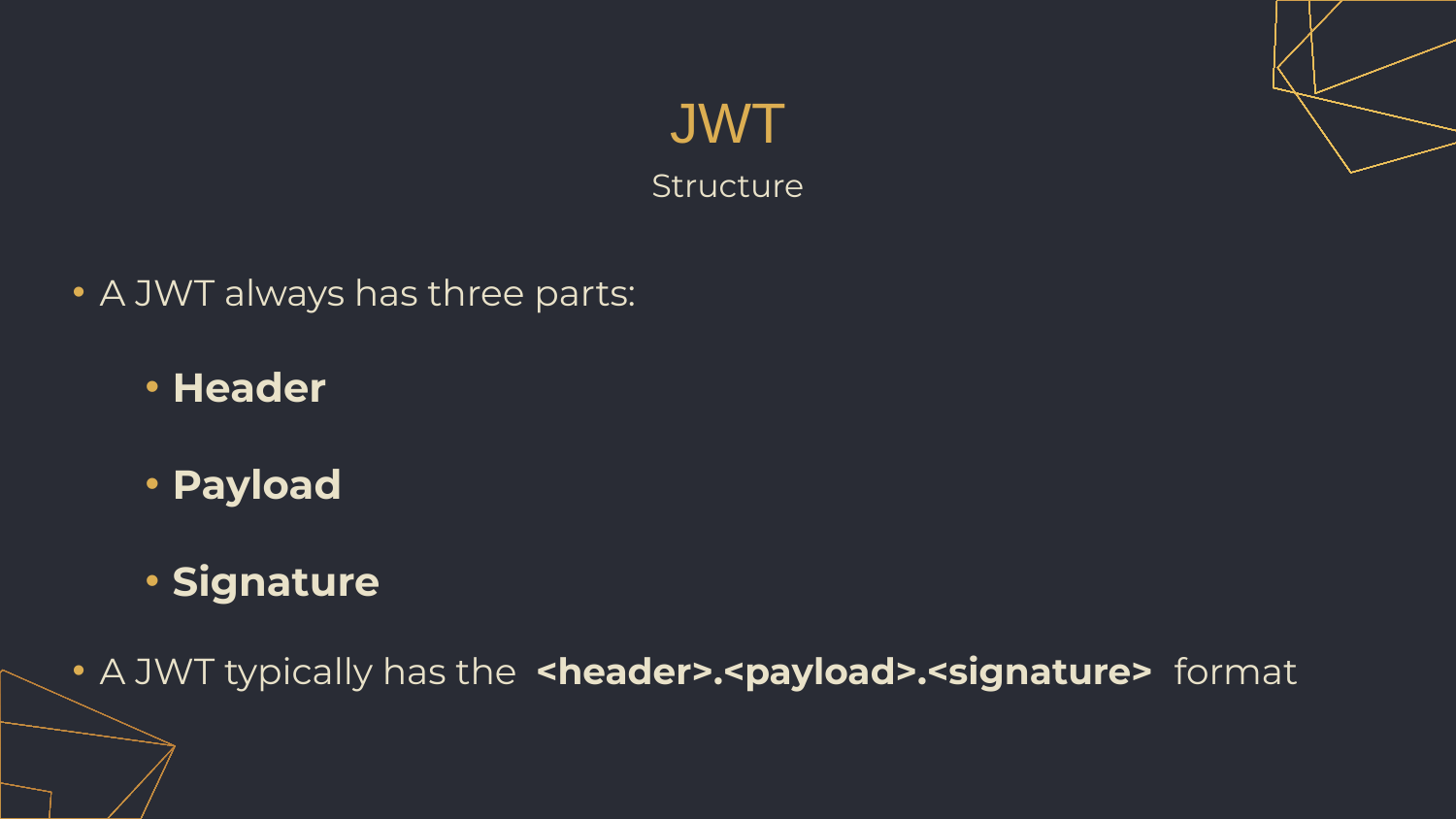

# JWT
Structure
A JWT always has three parts:
Header
Payload
Signature
A JWT typically has the  <header>.<payload>.<signature>  format